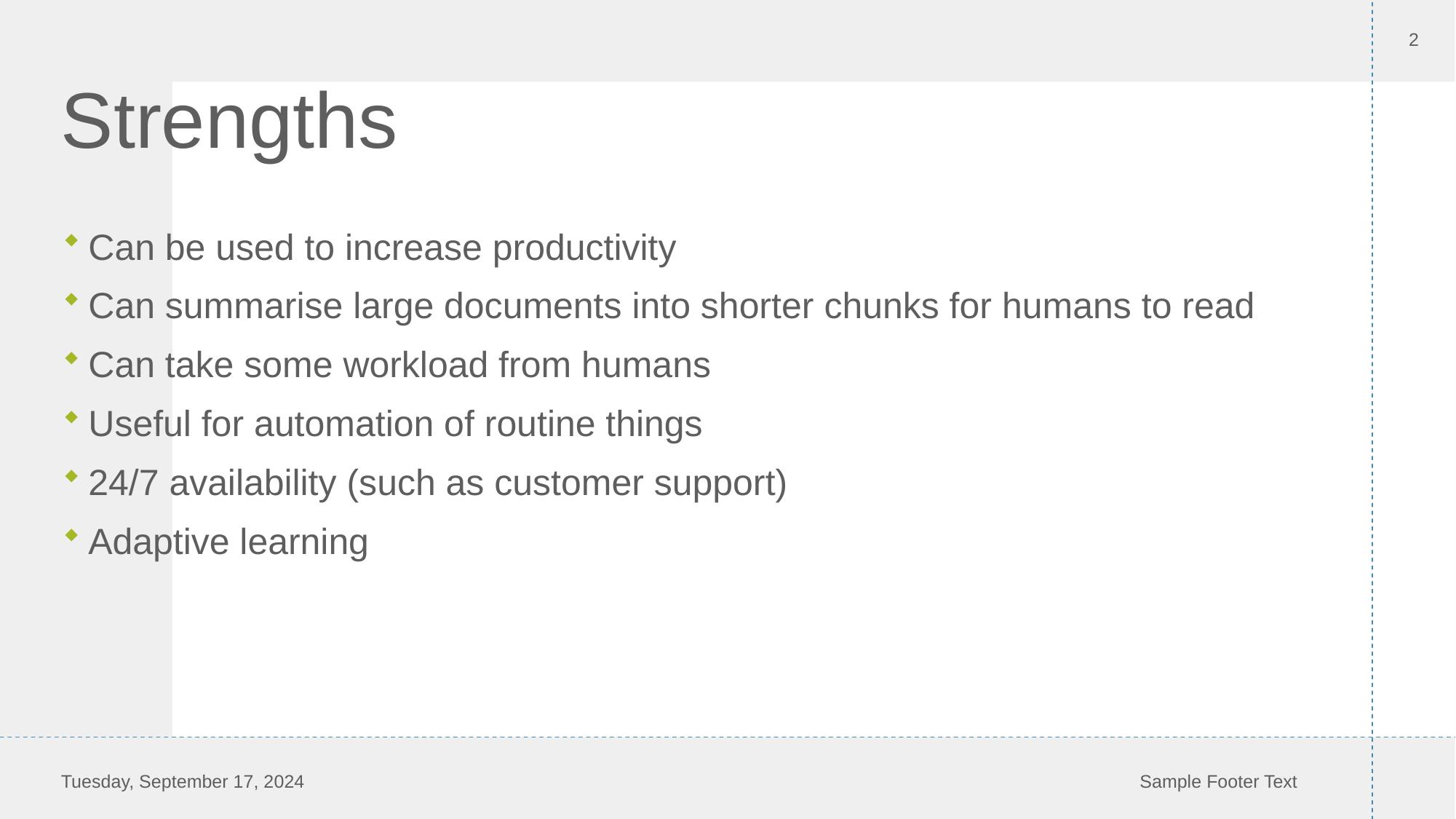

2
# Strengths
Can be used to increase productivity
Can summarise large documents into shorter chunks for humans to read
Can take some workload from humans
Useful for automation of routine things
24/7 availability (such as customer support)
Adaptive learning
Tuesday, September 17, 2024
Sample Footer Text